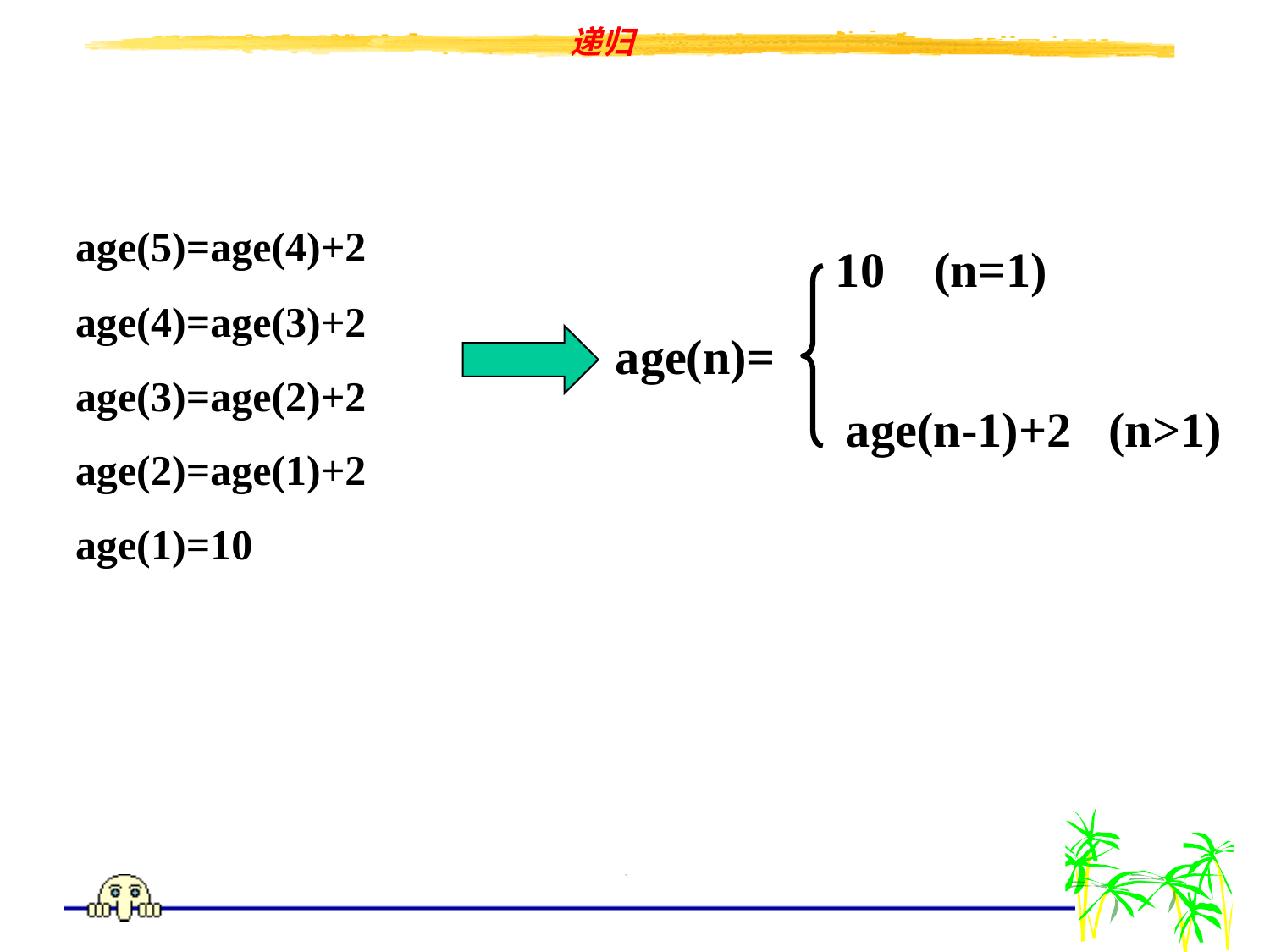

age(5)=age(4)+2
age(4)=age(3)+2
age(3)=age(2)+2
age(2)=age(1)+2
age(1)=10
10    (n=1)

age(n)=
age(n-1)+2   (n>1)